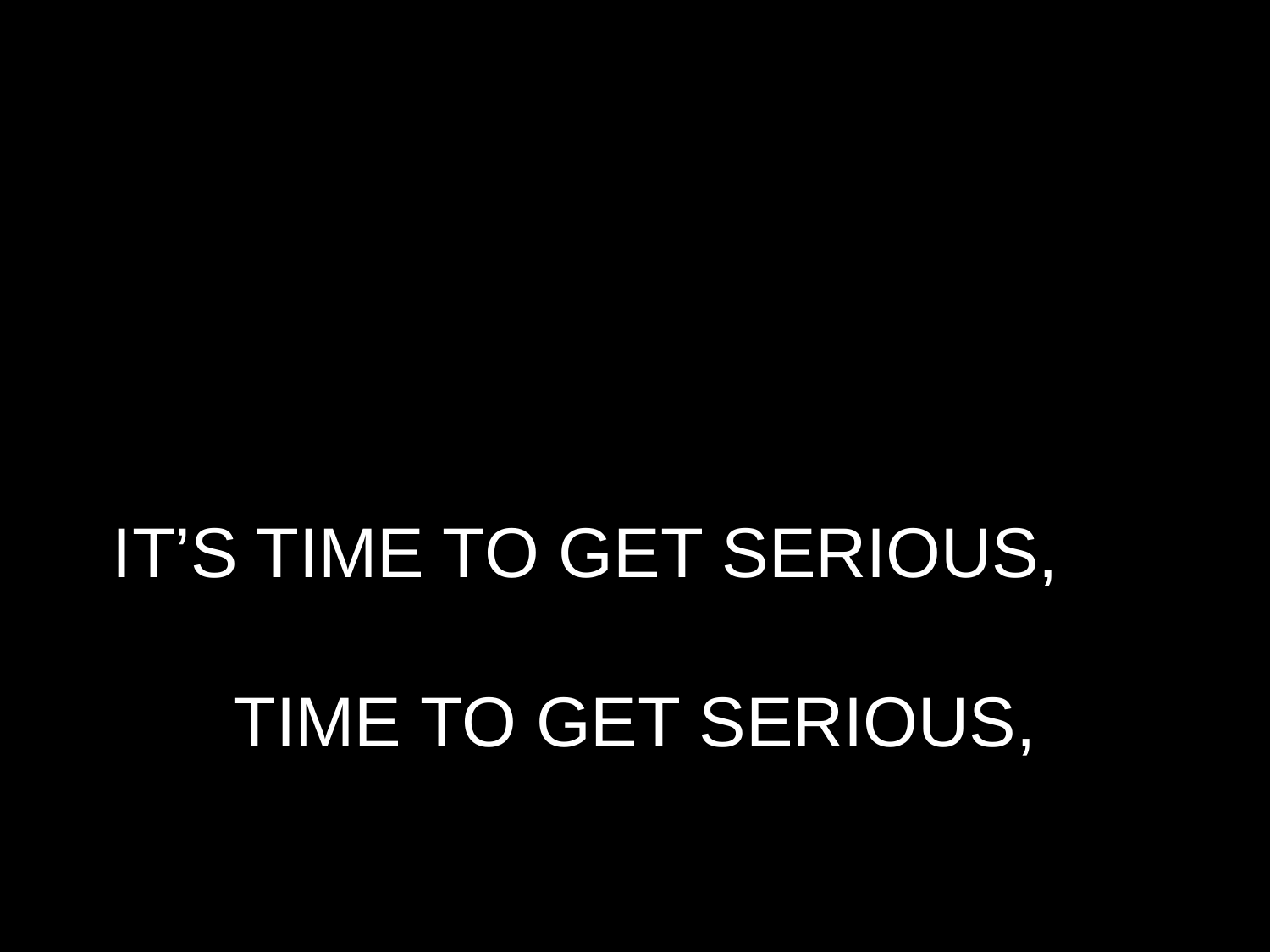

# IT’S TIME TO GET SERIOUS,                                                      TIME TO GET SERIOUS,